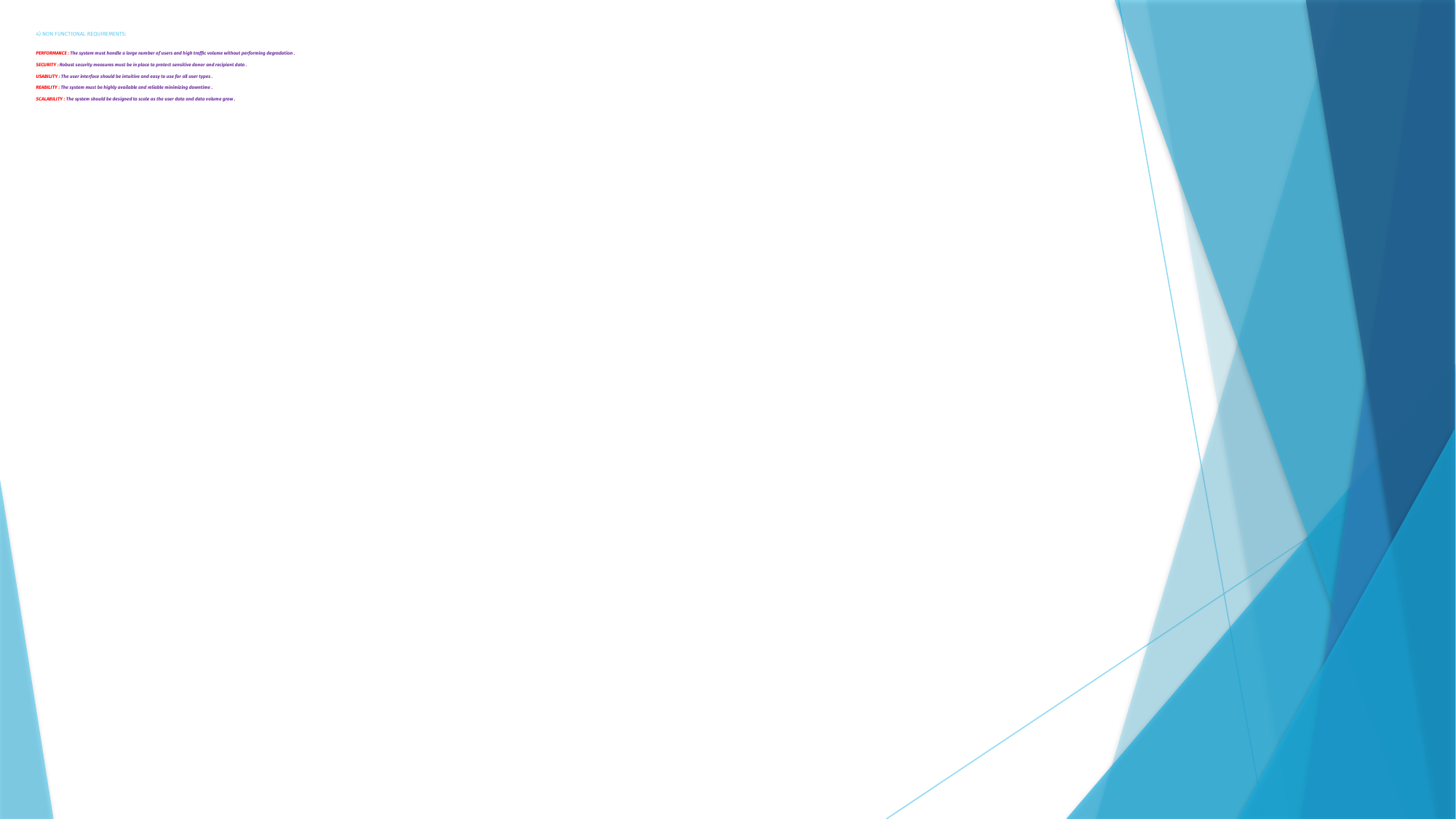

# 4) NON FUNCTIONAL REQUIREMENTS: PERFORMANCE : The system must handle a large number of users and high traffic volume without performing degradation . SECURITY : Robust security measures must be in place to protect sensitive donor and recipient data . USABILITY : The user interface should be intuitive and easy to use for all user types . REABILITY : The system must be highly available and reliable minimizing downtime . SCALABILITY : The system should be designed to scale as the user data and data volume grow .